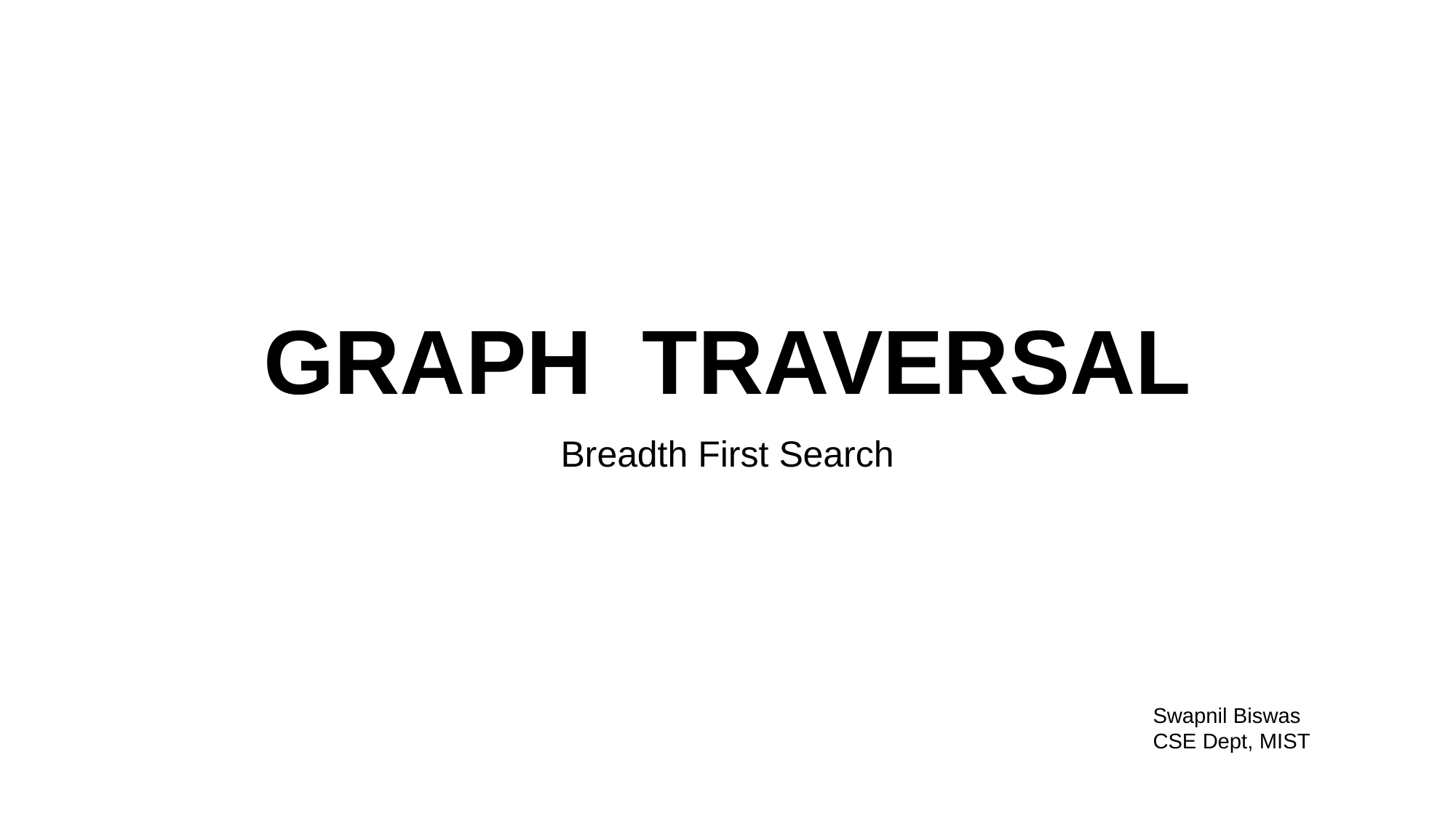

# GRAPH  TRAVERSAL
Breadth First Search
Swapnil Biswas
CSE Dept, MIST